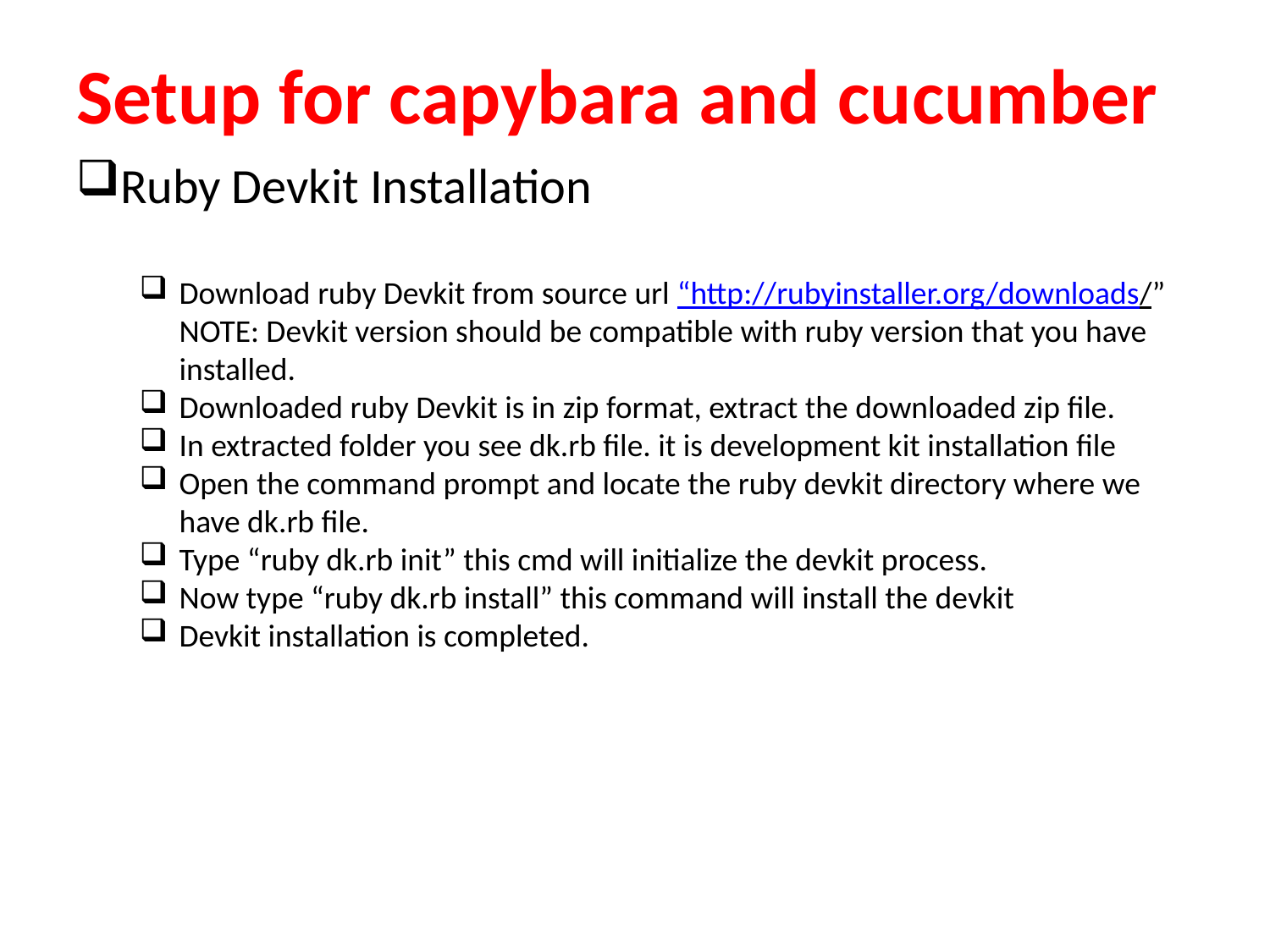

# Setup for capybara and cucumber
Ruby Devkit Installation

Download ruby Devkit from source url “http://rubyinstaller.org/downloads/” NOTE: Devkit version should be compatible with ruby version that you have installed.
Downloaded ruby Devkit is in zip format, extract the downloaded zip file.
In extracted folder you see dk.rb file. it is development kit installation file
Open the command prompt and locate the ruby devkit directory where we have dk.rb file.
Type “ruby dk.rb init” this cmd will initialize the devkit process.
Now type “ruby dk.rb install” this command will install the devkit
Devkit installation is completed.